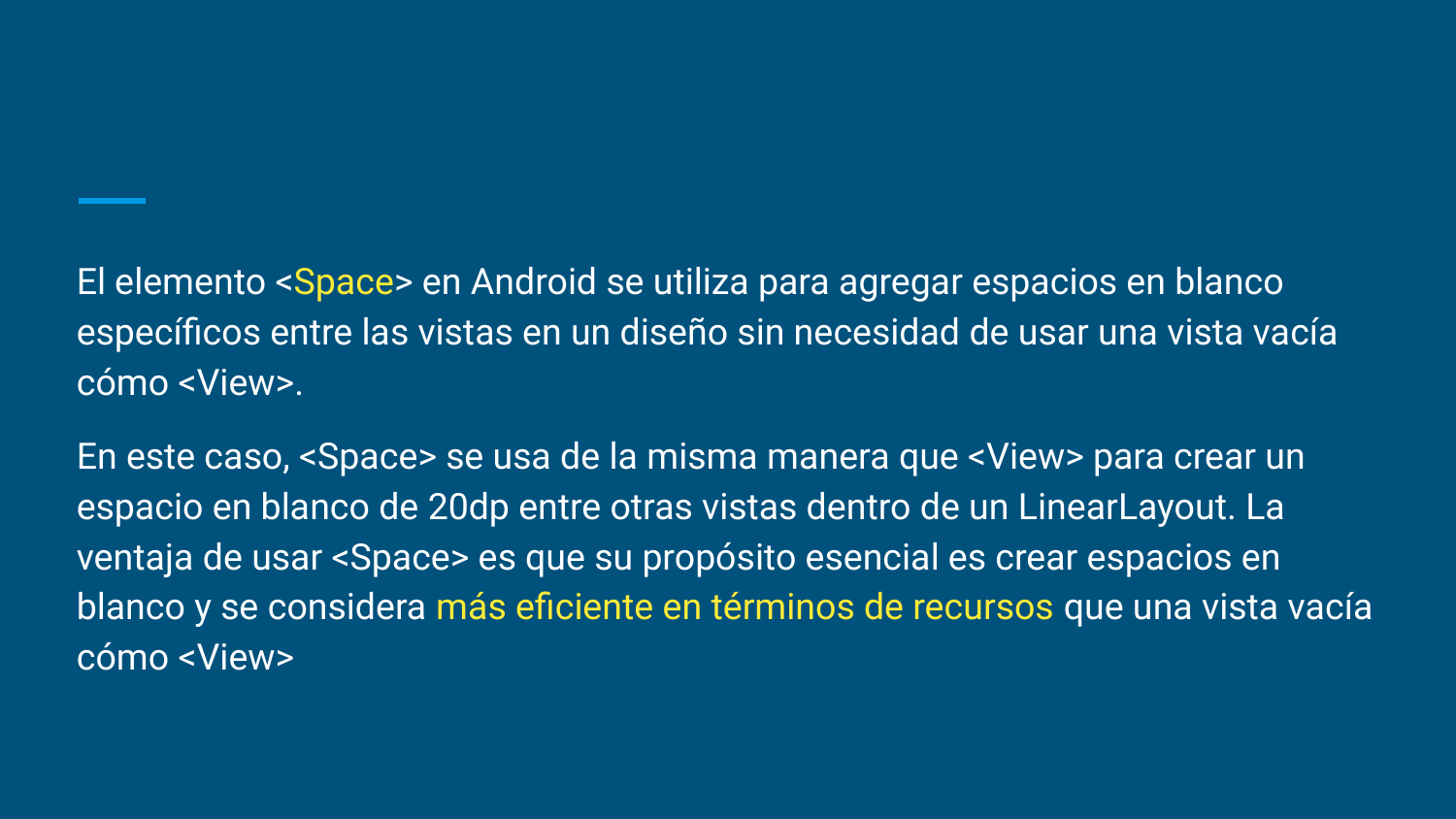

#
El elemento <Space> en Android se utiliza para agregar espacios en blanco específicos entre las vistas en un diseño sin necesidad de usar una vista vacía cómo <View>.
En este caso, <Space> se usa de la misma manera que <View> para crear un espacio en blanco de 20dp entre otras vistas dentro de un LinearLayout. La ventaja de usar <Space> es que su propósito esencial es crear espacios en blanco y se considera más eficiente en términos de recursos que una vista vacía cómo <View>